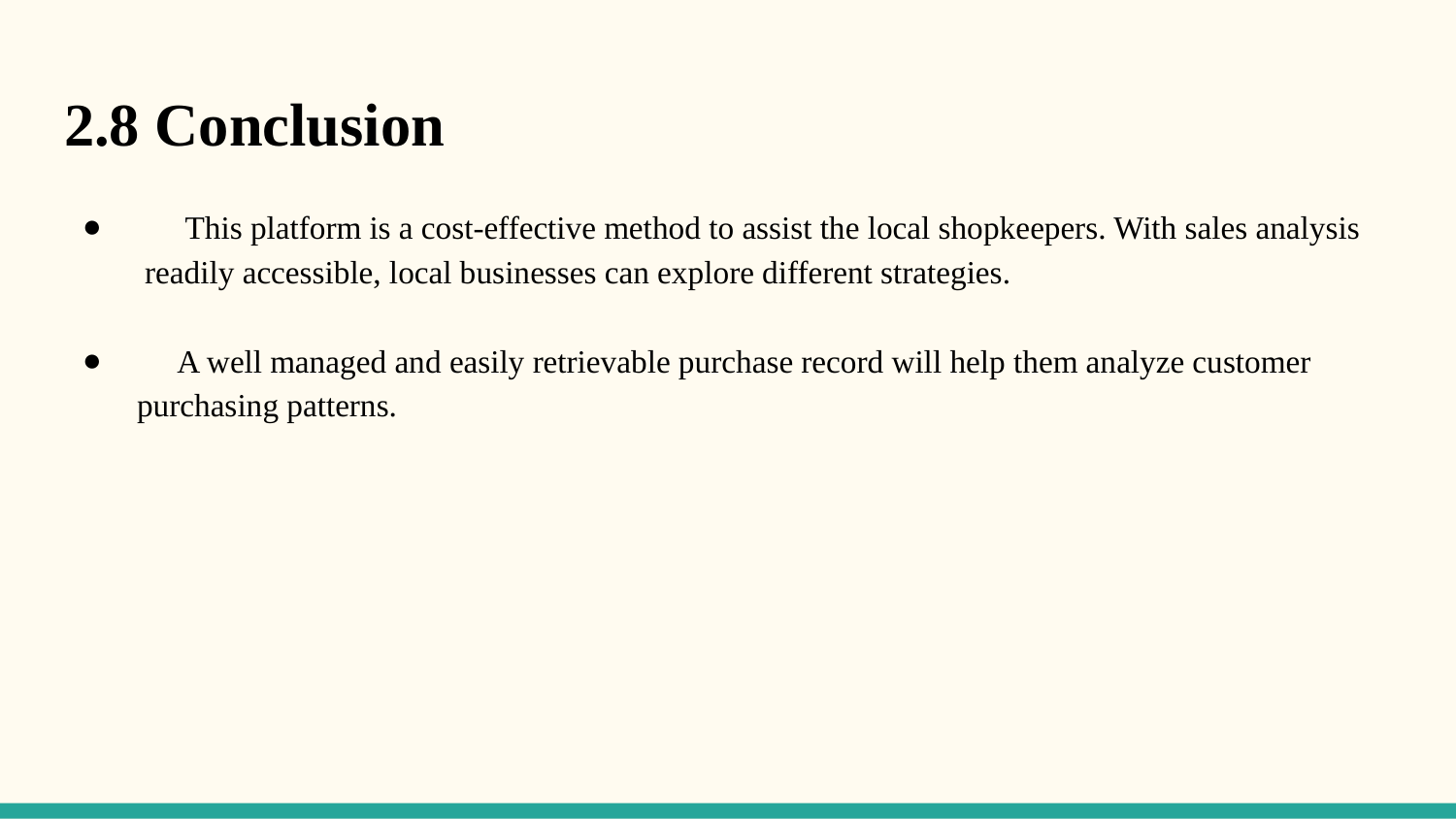

# 2.8 Conclusion
      This platform is a cost-effective method to assist the local shopkeepers. With sales analysis     readily accessible, local businesses can explore different strategies.

     A well managed and easily retrievable purchase record will help them analyze customer purchasing patterns.